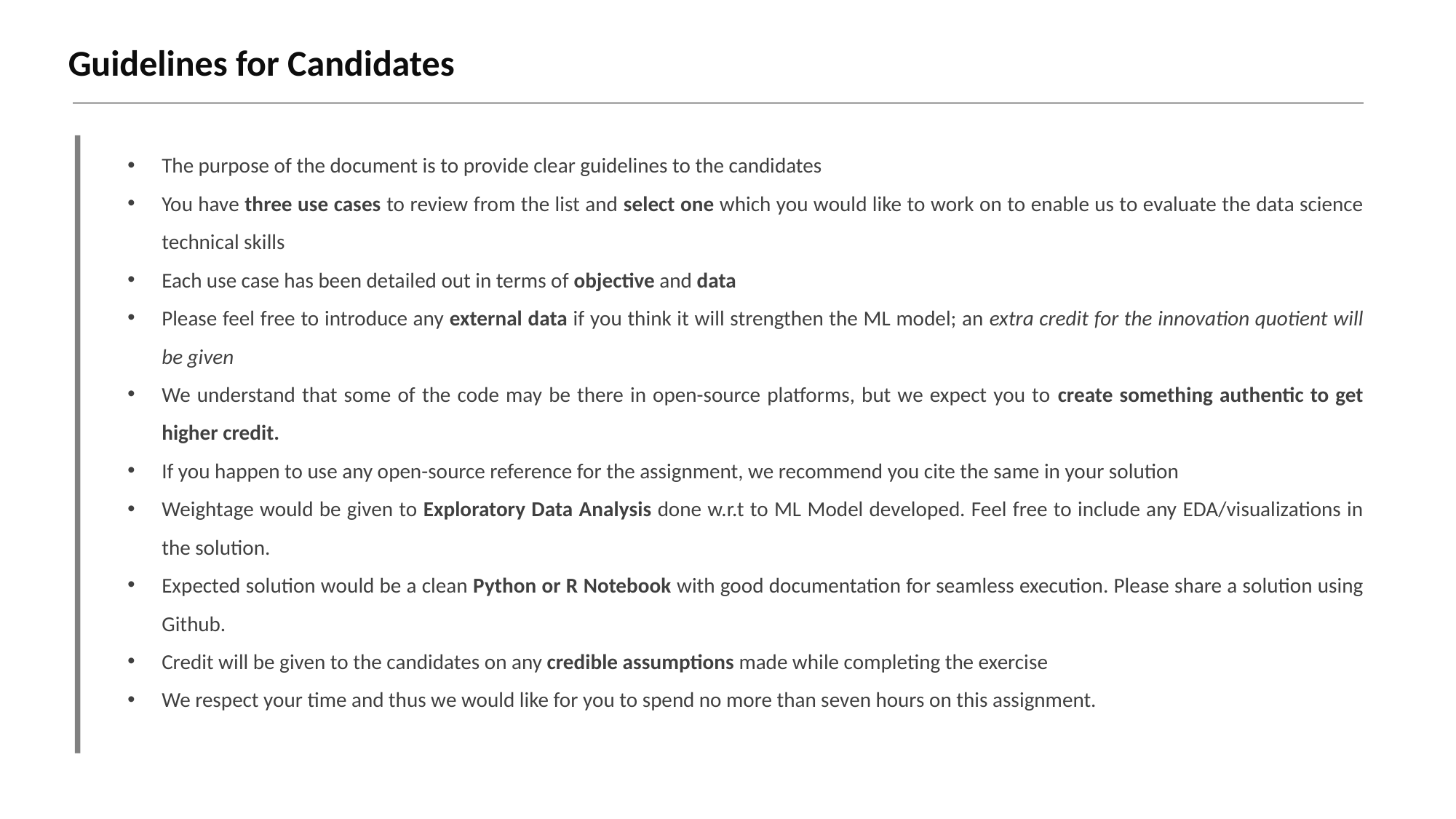

Guidelines for Candidates
The purpose of the document is to provide clear guidelines to the candidates
You have three use cases to review from the list and select one which you would like to work on to enable us to evaluate the data science technical skills
Each use case has been detailed out in terms of objective and data
Please feel free to introduce any external data if you think it will strengthen the ML model; an extra credit for the innovation quotient will be given
We understand that some of the code may be there in open-source platforms, but we expect you to create something authentic to get higher credit.
If you happen to use any open-source reference for the assignment, we recommend you cite the same in your solution
Weightage would be given to Exploratory Data Analysis done w.r.t to ML Model developed. Feel free to include any EDA/visualizations in the solution.
Expected solution would be a clean Python or R Notebook with good documentation for seamless execution. Please share a solution using Github.
Credit will be given to the candidates on any credible assumptions made while completing the exercise
We respect your time and thus we would like for you to spend no more than seven hours on this assignment.